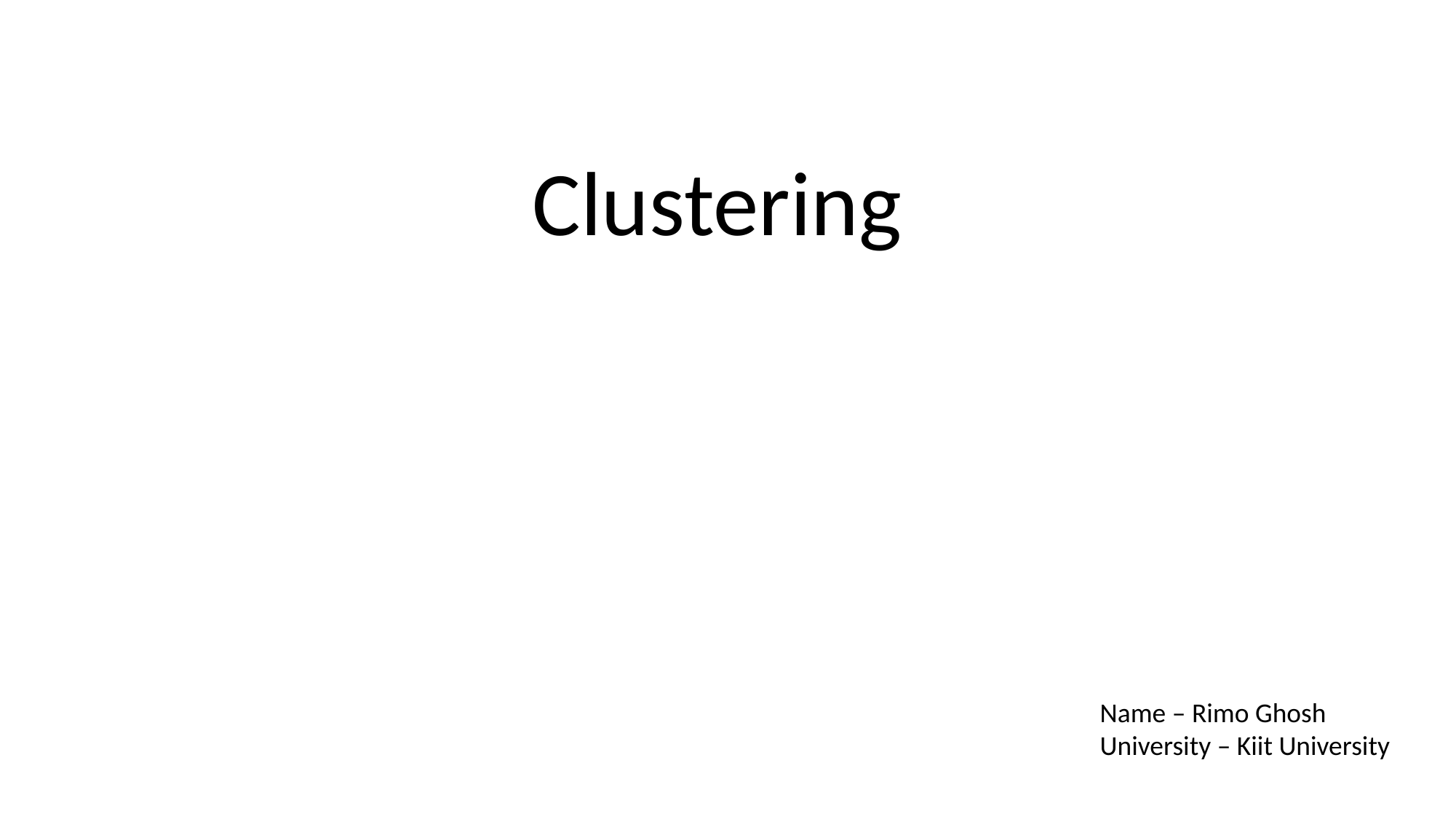

# Clustering
Name – Rimo Ghosh
University – Kiit University